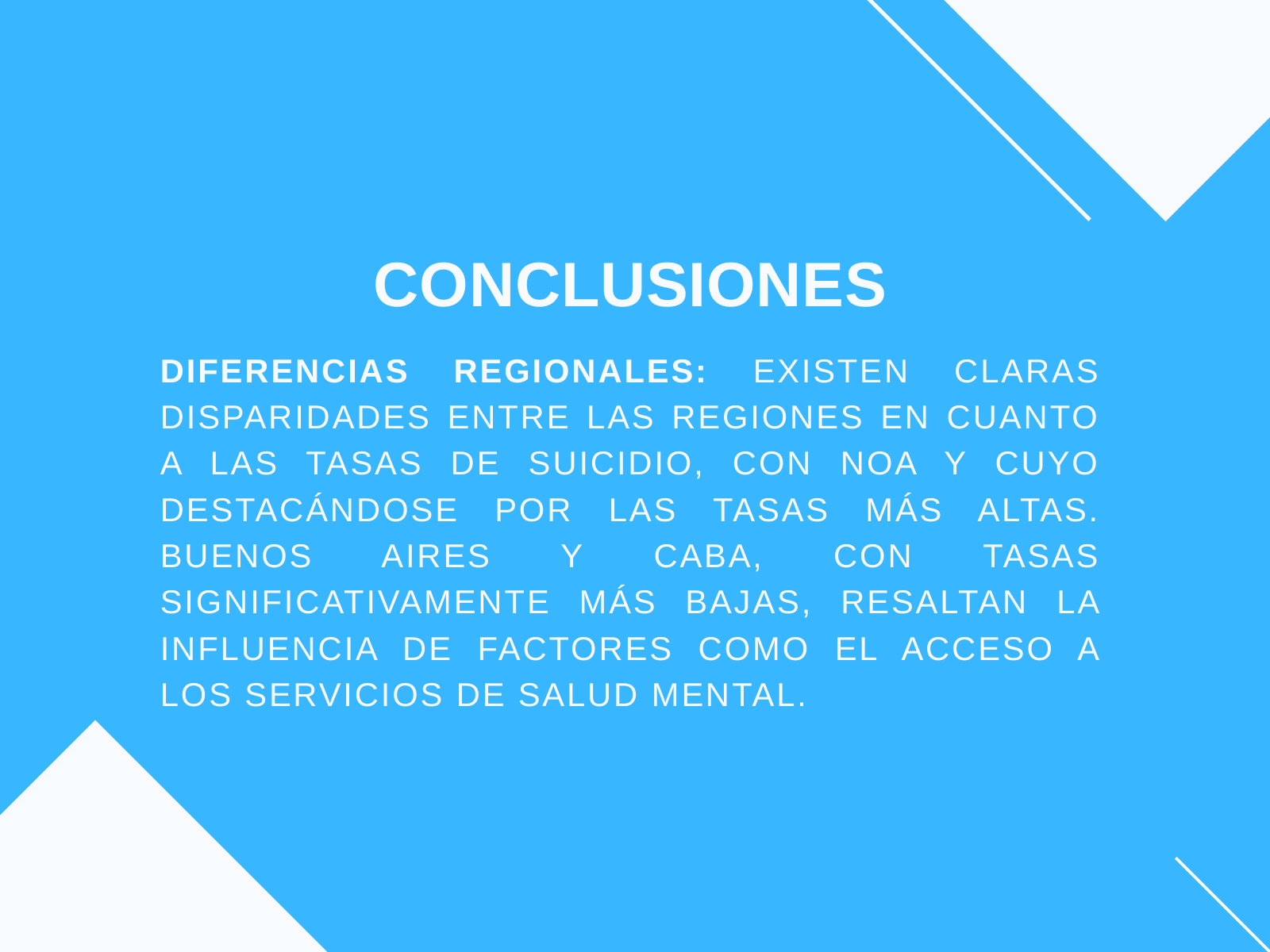

CONCLUSIONES
DIFERENCIAS REGIONALES: EXISTEN CLARAS DISPARIDADES ENTRE LAS REGIONES EN CUANTO A LAS TASAS DE SUICIDIO, CON NOA Y CUYO DESTACÁNDOSE POR LAS TASAS MÁS ALTAS. BUENOS AIRES Y CABA, CON TASAS SIGNIFICATIVAMENTE MÁS BAJAS, RESALTAN LA INFLUENCIA DE FACTORES COMO EL ACCESO A LOS SERVICIOS DE SALUD MENTAL.